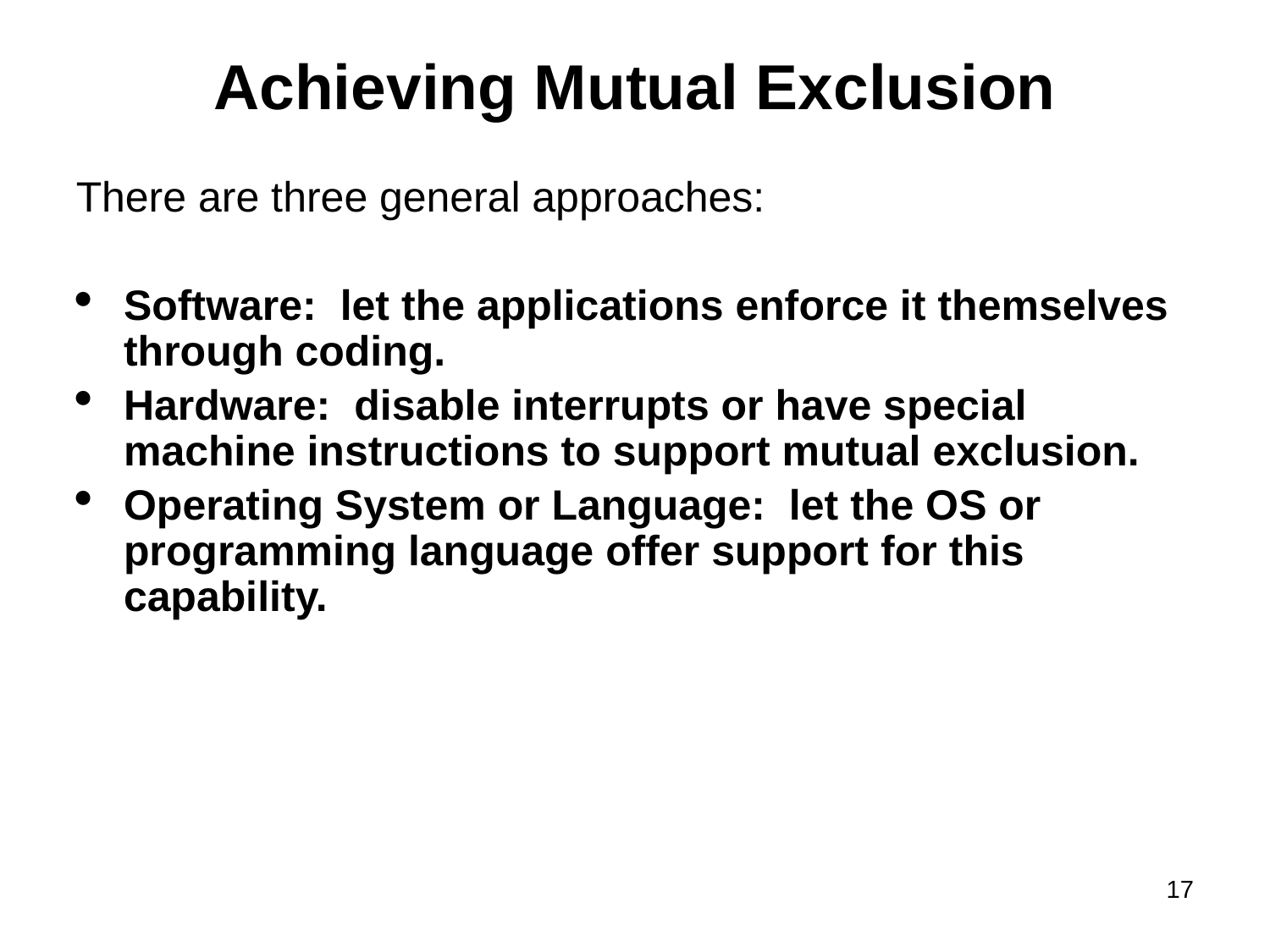

Achieving Mutual Exclusion
There are three general approaches:

Software:  let the applications enforce it themselves through coding.
Hardware:  disable interrupts or have special machine instructions to support mutual exclusion.
Operating System or Language:  let the OS or programming language offer support for this capability.
17